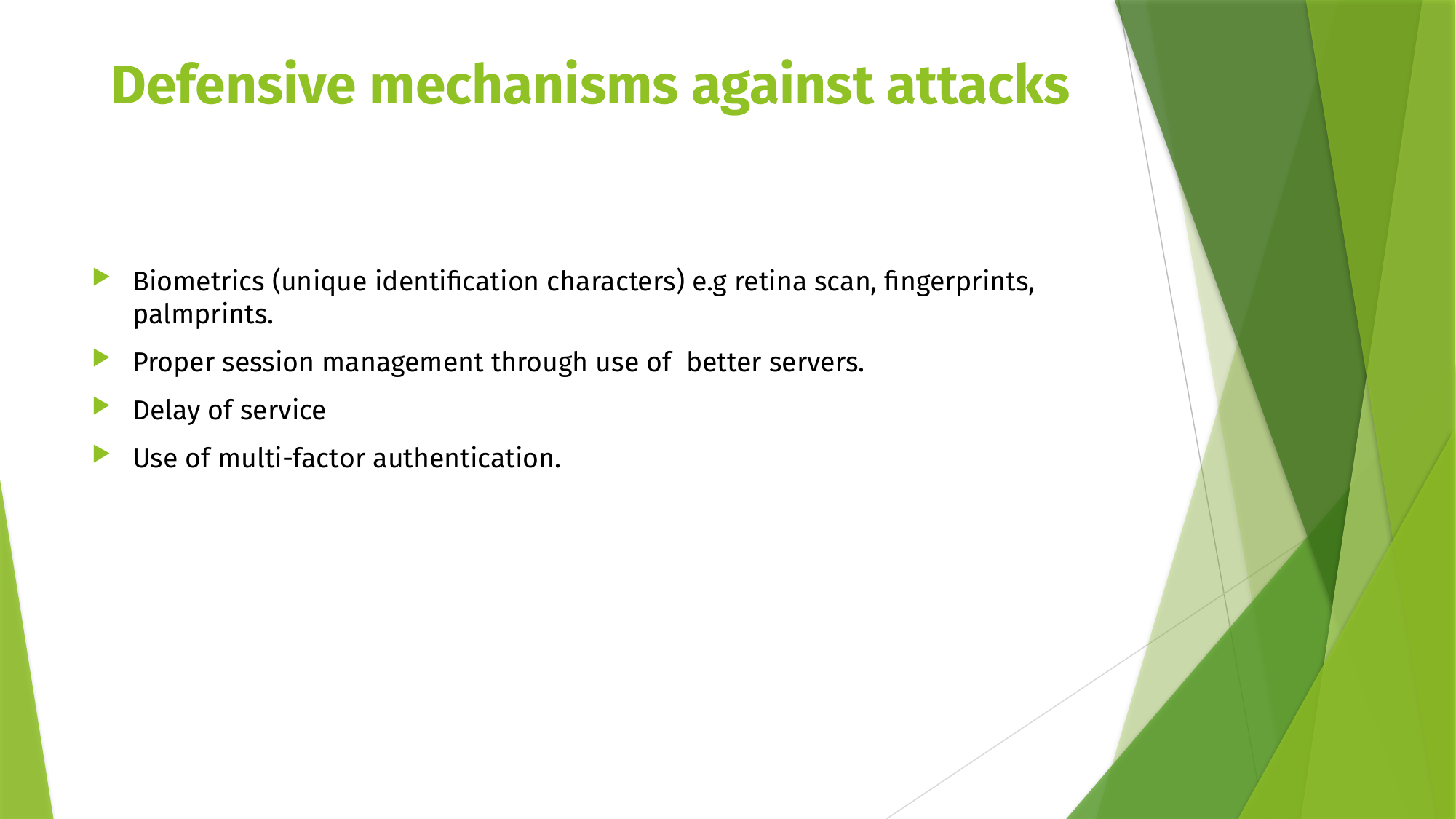

# Defensive mechanisms against attacks
Biometrics (unique identification characters) e.g retina scan, fingerprints, palmprints.
Proper session management through use of  better servers.
Delay of service
Use of multi-factor authentication.